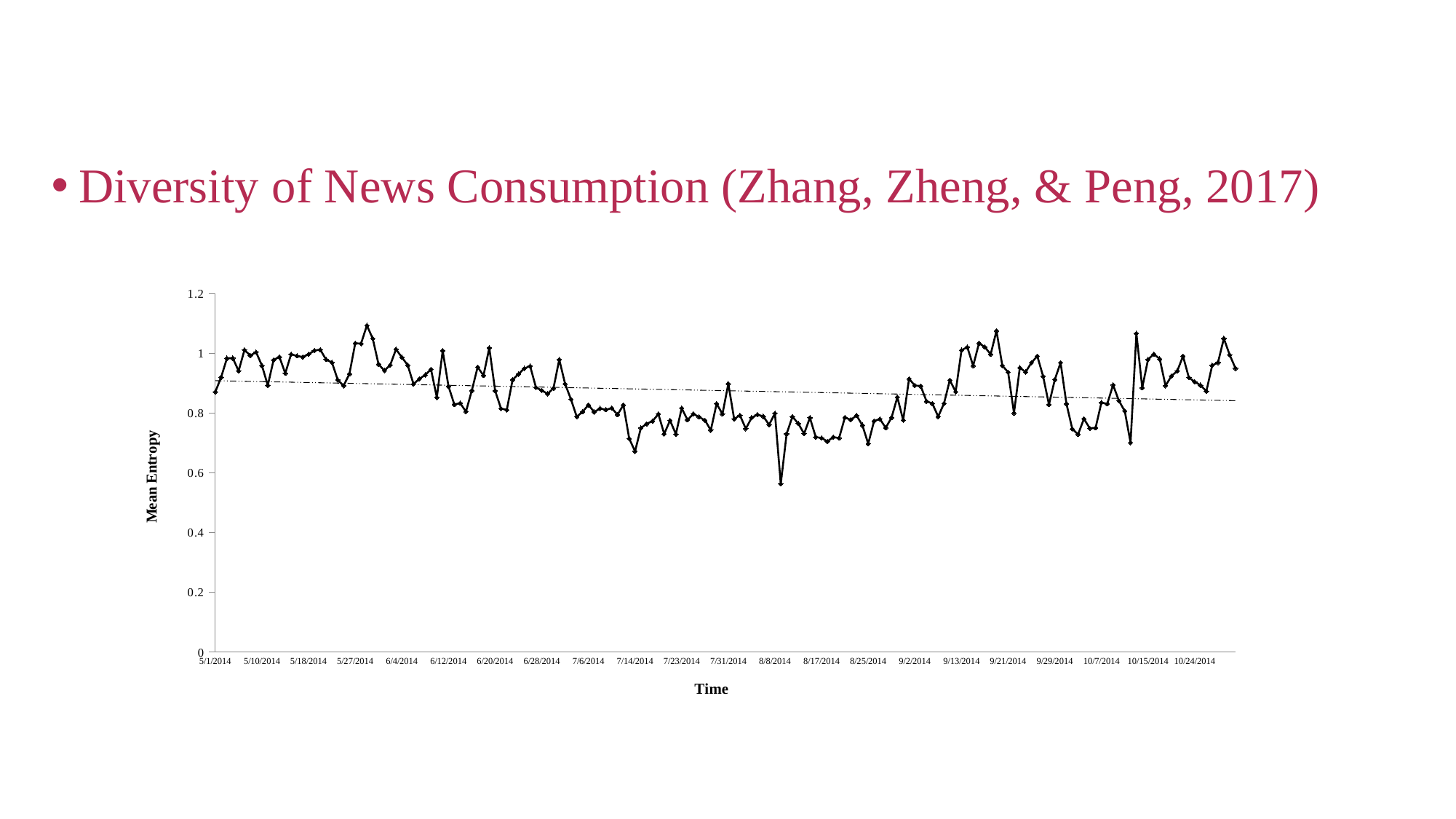

#
Diversity of News Consumption (Zhang, Zheng, & Peng, 2017)

### Chart

| Category | mean.entropy |
|---|---|
| 5/1/2014 | 0.871232227395133 |
| 5/2/2014 | 0.920086929554837 |
| 5/3/2014 | 0.983748202345797 |
| 5/5/2014 | 0.984155166625921 |
| 5/6/2014 | 0.941295450936992 |
| 5/7/2014 | 1.01127261472093 |
| 5/8/2014 | 0.992920475381965 |
| 5/9/2014 | 1.00414543415123 |
| 5/10/2014 | 0.959267151939041 |
| 5/11/2014 | 0.893068648814504 |
| 5/12/2014 | 0.978136419028744 |
| 5/13/2014 | 0.988065335322312 |
| 5/14/2014 | 0.93325510379432 |
| 5/15/2014 | 0.997124234263435 |
| 5/16/2014 | 0.991672263977542 |
| 5/17/2014 | 0.988065671768121 |
| 5/18/2014 | 0.996844685894712 |
| 5/19/2014 | 1.00977476642527 |
| 5/20/2014 | 1.0125542323098 |
| 5/21/2014 | 0.979611876381439 |
| 5/23/2014 | 0.969895229797076 |
| 5/24/2014 | 0.911199515702263 |
| 5/25/2014 | 0.891611111093713 |
| 5/26/2014 | 0.931143943017102 |
| 5/27/2014 | 1.03383084088609 |
| 5/28/2014 | 1.03267967439055 |
| 5/29/2014 | 1.09354566973971 |
| 5/30/2014 | 1.04973318188491 |
| 5/31/2014 | 0.963867499985734 |
| 6/1/2014 | 0.942372610500193 |
| 6/2/2014 | 0.960957854266728 |
| 6/3/2014 | 1.01381278502593 |
| 6/4/2014 | 0.986765778262514 |
| 6/5/2014 | 0.960701427109923 |
| 6/6/2014 | 0.897396176289751 |
| 6/7/2014 | 0.914982621363178 |
| 6/8/2014 | 0.927782724417938 |
| 6/9/2014 | 0.946829432459772 |
| 6/10/2014 | 0.852537261466285 |
| 6/11/2014 | 1.00923235896002 |
| 6/12/2014 | 0.890006720382065 |
| 6/13/2014 | 0.828988850504849 |
| 6/14/2014 | 0.833531202361049 |
| 6/15/2014 | 0.80504637377139 |
| 6/16/2014 | 0.875664889614642 |
| 6/17/2014 | 0.954223536902647 |
| 6/18/2014 | 0.92608820488591 |
| 6/19/2014 | 1.01841068981636 |
| 6/20/2014 | 0.874825357767254 |
| 6/21/2014 | 0.815373806807606 |
| 6/22/2014 | 0.810847714909851 |
| 6/23/2014 | 0.912220262264969 |
| 6/24/2014 | 0.930629600532717 |
| 6/25/2014 | 0.949588540755664 |
| 6/26/2014 | 0.957566666584783 |
| 6/27/2014 | 0.885899864276699 |
| 6/28/2014 | 0.876121379676374 |
| 6/29/2014 | 0.864688129690045 |
| 6/30/2014 | 0.883126729307147 |
| 7/1/2014 | 0.979514802332673 |
| 7/2/2014 | 0.897919223762956 |
| 7/3/2014 | 0.846295344152131 |
| 7/4/2014 | 0.788070051867706 |
| 7/5/2014 | 0.804600344233492 |
| 7/6/2014 | 0.827677813751943 |
| 7/7/2014 | 0.803701922103566 |
| 7/8/2014 | 0.81561167962437 |
| 7/9/2014 | 0.811287730043061 |
| 7/10/2014 | 0.816977369477754 |
| 7/11/2014 | 0.794777262033184 |
| 7/12/2014 | 0.827606766582096 |
| 7/13/2014 | 0.714775961229608 |
| 7/14/2014 | 0.672188068042612 |
| 7/16/2014 | 0.750497548515554 |
| 7/17/2014 | 0.764286049934496 |
| 7/18/2014 | 0.773479414348805 |
| 7/19/2014 | 0.797061547391671 |
| 7/20/2014 | 0.73044588903708 |
| 7/21/2014 | 0.775449391463888 |
| 7/22/2014 | 0.729873703195156 |
| 7/23/2014 | 0.816838601658321 |
| 7/24/2014 | 0.77718690799453 |
| 7/25/2014 | 0.797685471160302 |
| 7/26/2014 | 0.786983616451305 |
| 7/27/2014 | 0.776034232398145 |
| 7/28/2014 | 0.742887693181181 |
| 7/29/2014 | 0.831750557643077 |
| 7/30/2014 | 0.796741964012666 |
| 7/31/2014 | 0.898441751729574 |
| 8/1/2014 | 0.780653661134592 |
| 8/2/2014 | 0.792710376325577 |
| 8/3/2014 | 0.747805988057327 |
| 8/4/2014 | 0.784540558858747 |
| 8/5/2014 | 0.795034889543649 |
| 8/6/2014 | 0.789025444935367 |
| 8/7/2014 | 0.76104769754602 |
| 8/8/2014 | 0.799602610383617 |
| 8/9/2014 | 0.562916190373476 |
| 8/10/2014 | 0.730581439890212 |
| 8/11/2014 | 0.788329695809876 |
| 8/12/2014 | 0.765211431566028 |
| 8/13/2014 | 0.731170424851549 |
| 8/15/2014 | 0.784563038418553 |
| 8/16/2014 | 0.719971283513516 |
| 8/17/2014 | 0.71667282709657 |
| 8/18/2014 | 0.705263719027288 |
| 8/19/2014 | 0.719752888801876 |
| 8/20/2014 | 0.716510386421891 |
| 8/21/2014 | 0.785566493677699 |
| 8/22/2014 | 0.777635118233381 |
| 8/23/2014 | 0.791856025451155 |
| 8/24/2014 | 0.759704575218842 |
| 8/25/2014 | 0.697540618037776 |
| 8/26/2014 | 0.773545876023921 |
| 8/27/2014 | 0.780600046132968 |
| 8/28/2014 | 0.750898437482617 |
| 8/29/2014 | 0.785154276692596 |
| 8/30/2014 | 0.85337340766215 |
| 8/31/2014 | 0.77645031079745 |
| 9/1/2014 | 0.914995403365211 |
| 9/2/2014 | 0.892456783727475 |
| 9/3/2014 | 0.890800073684726 |
| 9/5/2014 | 0.839763129270773 |
| 9/6/2014 | 0.832292390480449 |
| 9/7/2014 | 0.788433463036356 |
| 9/8/2014 | 0.832707298606911 |
| 9/11/2014 | 0.910486699624517 |
| 9/12/2014 | 0.871714266094153 |
| 9/13/2014 | 1.01067536045037 |
| 9/14/2014 | 1.02102831153888 |
| 9/15/2014 | 0.958419750208717 |
| 9/16/2014 | 1.03414799437332 |
| 9/17/2014 | 1.02124402226455 |
| 9/18/2014 | 0.997173490289822 |
| 9/19/2014 | 1.07516406675871 |
| 9/20/2014 | 0.959443426684593 |
| 9/21/2014 | 0.936839475585521 |
| 9/22/2014 | 0.800281244310488 |
| 9/23/2014 | 0.952152281473187 |
| 9/24/2014 | 0.937631178296976 |
| 9/25/2014 | 0.96888370584996 |
| 9/26/2014 | 0.991011874692469 |
| 9/27/2014 | 0.923530587060071 |
| 9/28/2014 | 0.828659728773593 |
| 9/29/2014 | 0.912189782407866 |
| 9/30/2014 | 0.968953693118577 |
| 10/1/2014 | 0.83149523314876 |
| 10/2/2014 | 0.747192987033742 |
| 10/3/2014 | 0.729073830489652 |
| 10/4/2014 | 0.781127398901593 |
| 10/5/2014 | 0.749329276614741 |
| 10/6/2014 | 0.750747466725758 |
| 10/7/2014 | 0.835473180514668 |
| 10/8/2014 | 0.830996102045651 |
| 10/9/2014 | 0.894593116191616 |
| 10/10/2014 | 0.841466672842691 |
| 10/11/2014 | 0.807031224744821 |
| 10/12/2014 | 0.701116647038119 |
| 10/13/2014 | 1.06693847548138 |
| 10/14/2014 | 0.884906894182569 |
| 10/15/2014 | 0.979840298464321 |
| 10/16/2014 | 0.997529756405498 |
| 10/17/2014 | 0.981439952017702 |
| 10/18/2014 | 0.891696812491462 |
| 10/19/2014 | 0.924133797475159 |
| 10/20/2014 | 0.940879407218353 |
| 10/21/2014 | 0.990753264126117 |
| 10/23/2014 | 0.919029967615038 |
| 10/24/2014 | 0.905026811652477 |
| 10/25/2014 | 0.893725693775652 |
| 10/26/2014 | 0.873392070651535 |
| 10/27/2014 | 0.959886525971934 |
| 10/28/2014 | 0.969501081455418 |
| 10/29/2014 | 1.04999268710894 |
| 10/30/2014 | 0.99505247607442 |
| 10/31/2014 | 0.950090082246558 |